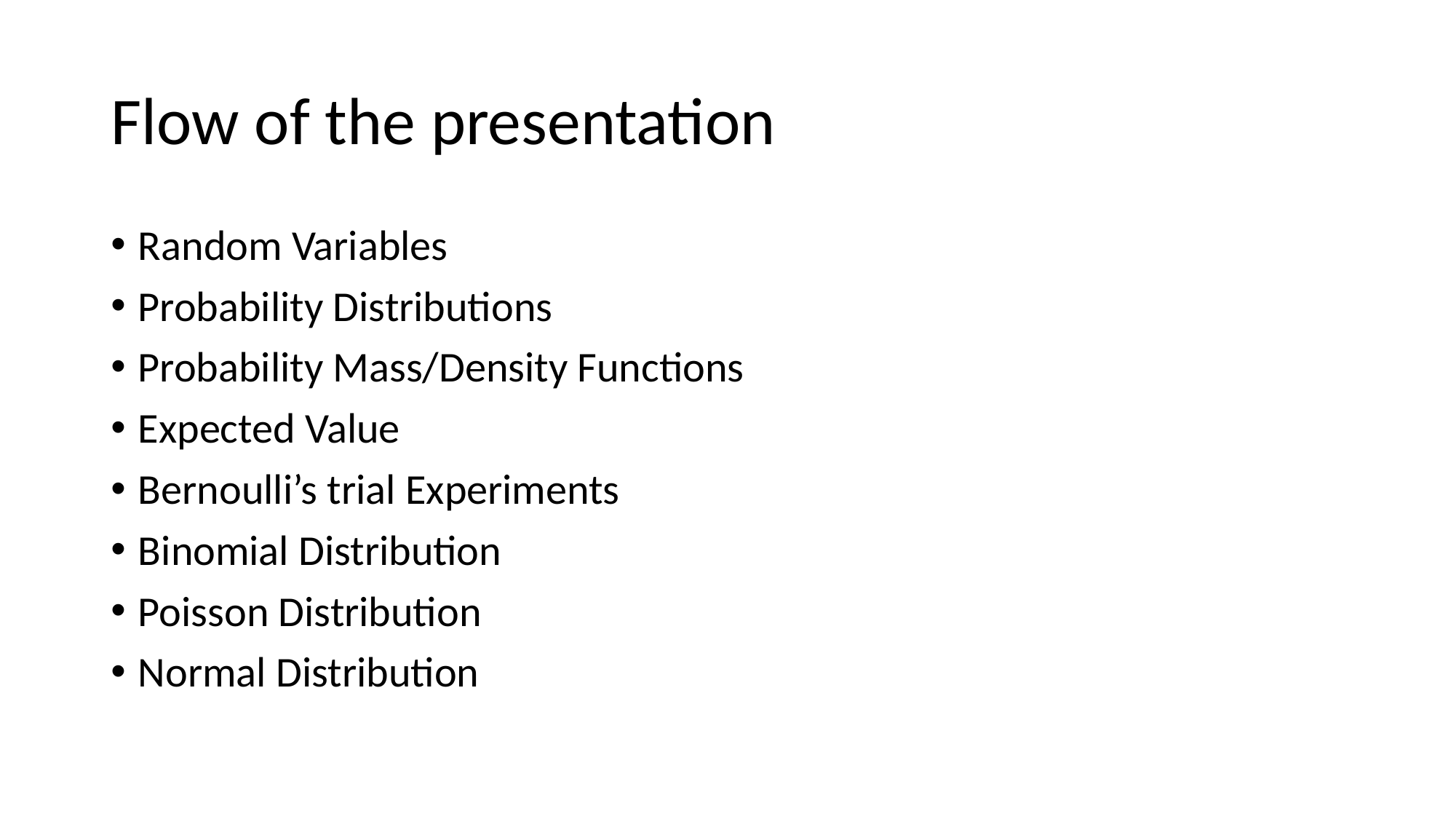

# Flow of the presentation
Random Variables
Probability Distributions
Probability Mass/Density Functions
Expected Value
Bernoulli’s trial Experiments
Binomial Distribution
Poisson Distribution
Normal Distribution